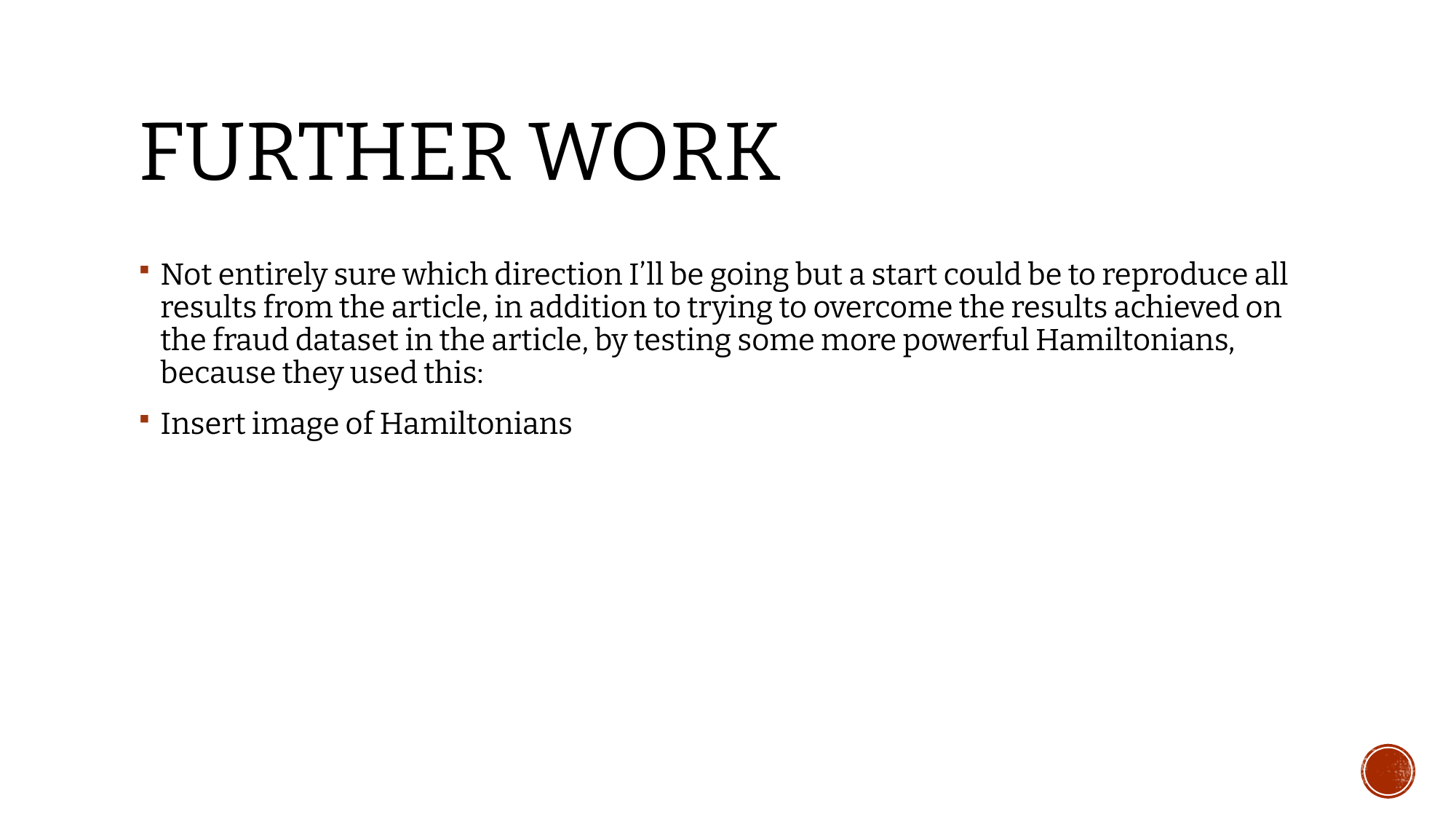

# Further work
Not entirely sure which direction I’ll be going but a start could be to reproduce all results from the article, in addition to trying to overcome the results achieved on the fraud dataset in the article, by testing some more powerful Hamiltonians, because they used this:
Insert image of Hamiltonians